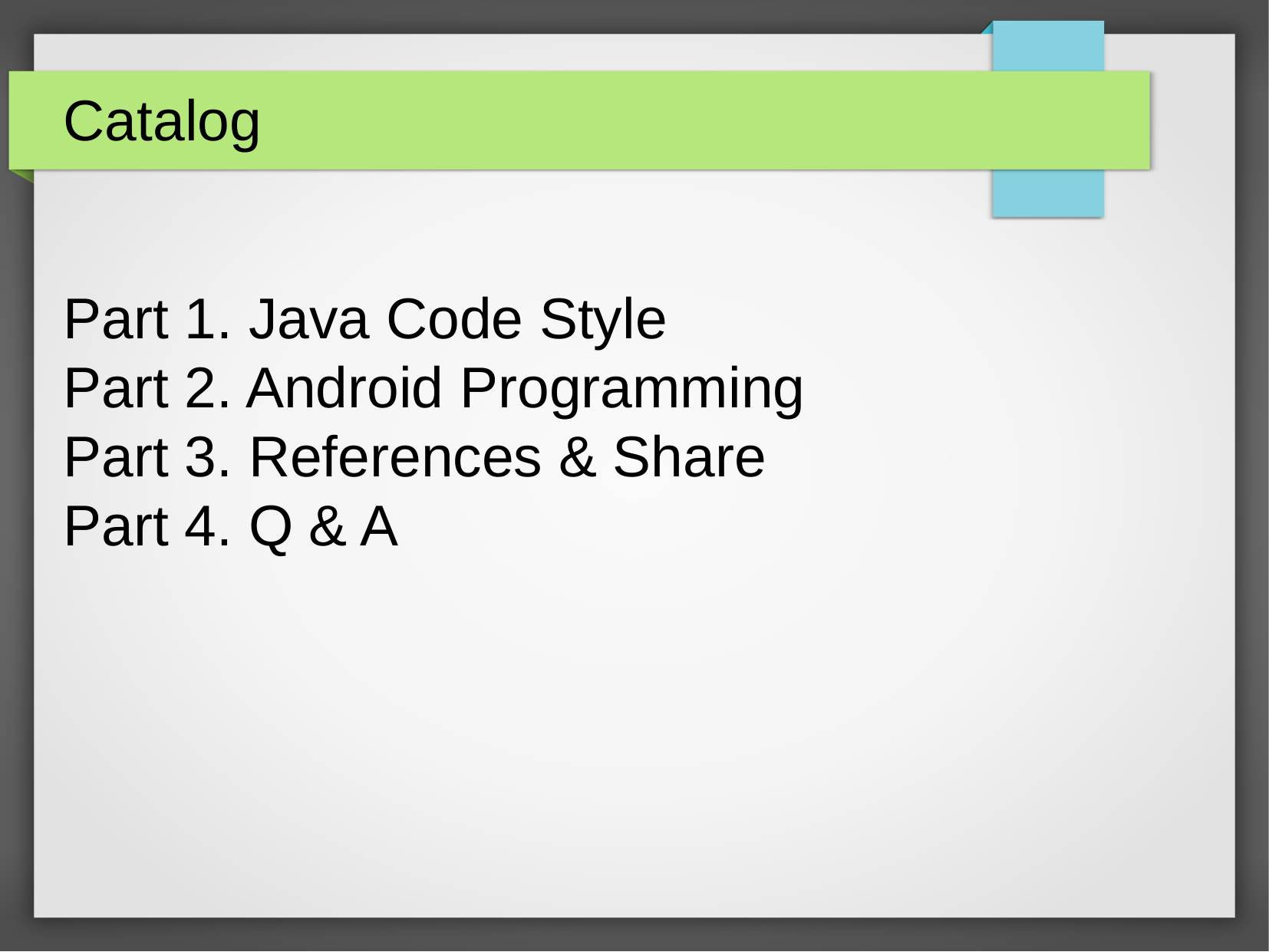

Catalog
Part 1. Java Code Style
Part 2. Android Programming
Part 3. References & Share
Part 4. Q & A